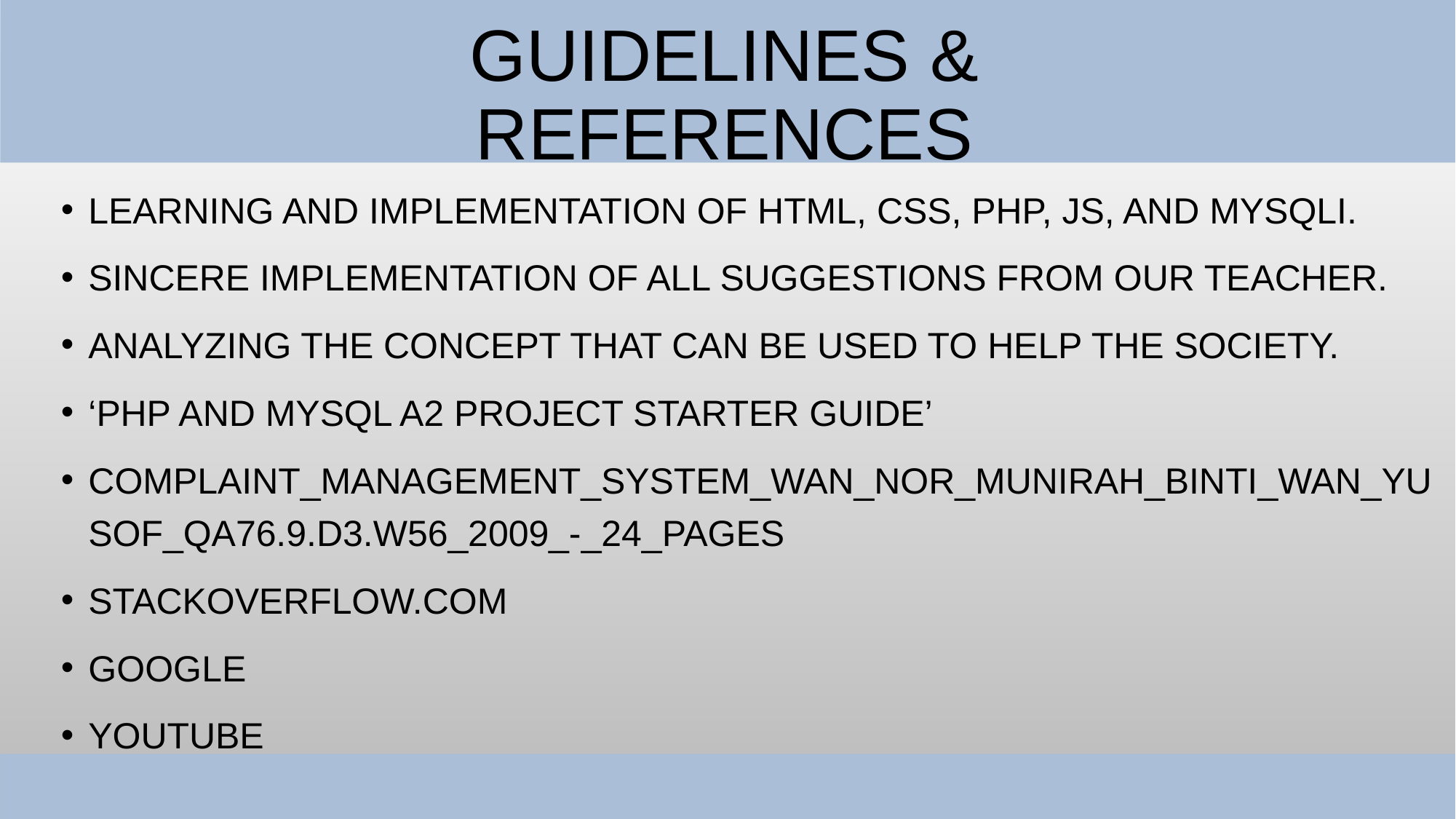

# Guidelines & references
Learning and implementation of html, css, php, js, and mysqli.
Sincere implementation of all suggestions from our teacher.
Analyzing the concept that can be used to help the society.
‘PHP and MySQL A2 Project Starter Guide’
Complaint_Management_System_Wan_Nor_Munirah_Binti_Wan_Yusof_QA76.9.D3.W56_2009_-_24_Pages
Stackoverflow.com
Google
youtube